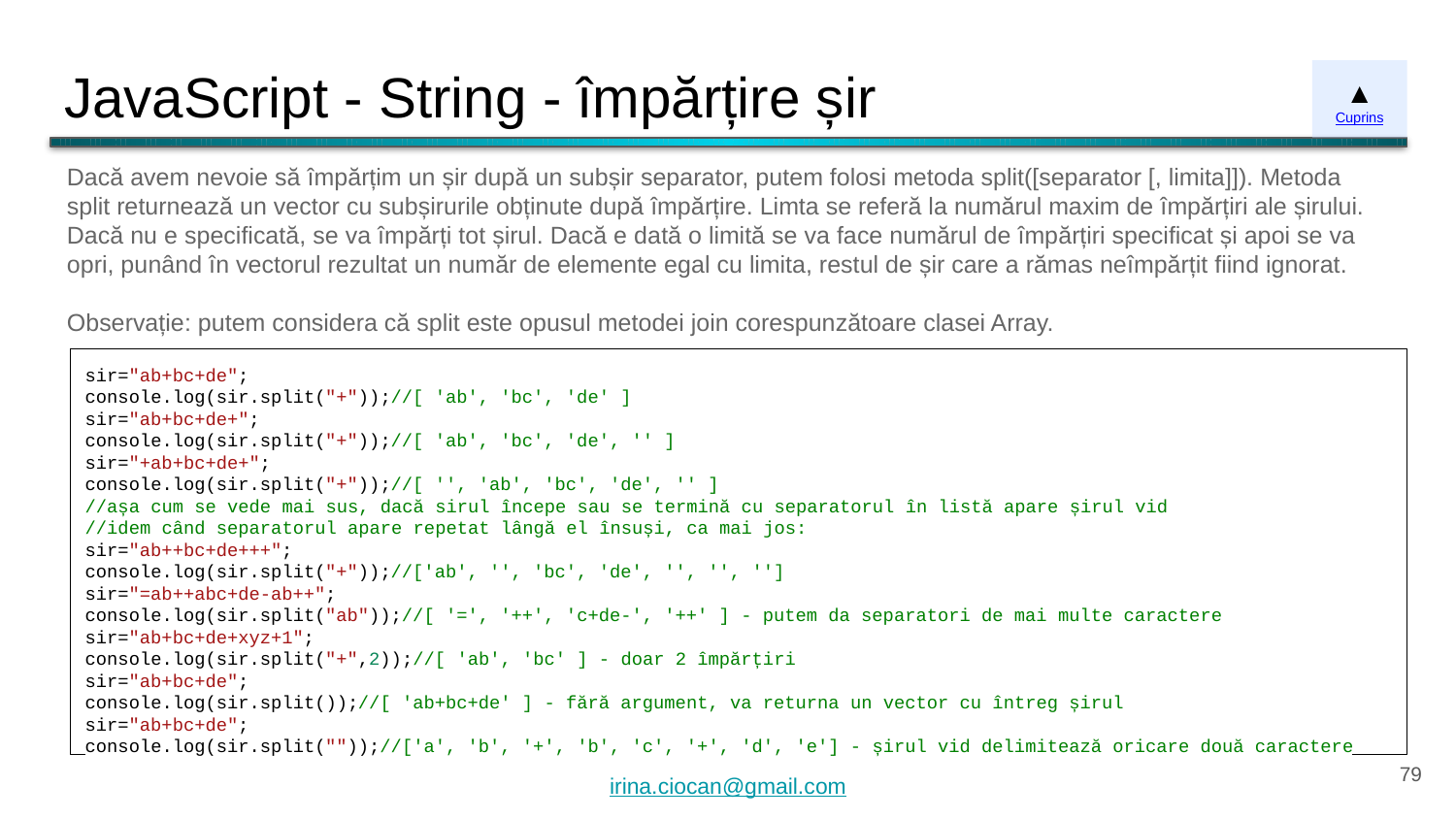

# JavaScript - String - împărțire șir
▲
Cuprins

Dacă avem nevoie să împărțim un șir după un subșir separator, putem folosi metoda split([separator [, limita]]). Metoda split returnează un vector cu subșirurile obținute după împărțire. Limta se referă la numărul maxim de împărțiri ale șirului. Dacă nu e specificată, se va împărți tot șirul. Dacă e dată o limită se va face numărul de împărțiri specificat și apoi se va opri, punând în vectorul rezultat un număr de elemente egal cu limita, restul de șir care a rămas neîmpărțit fiind ignorat.

Observație: putem considera că split este opusul metodei join corespunzătoare clasei Array.
sir="ab+bc+de";
console.log(sir.split("+"));//[ 'ab', 'bc', 'de' ]
sir="ab+bc+de+";
console.log(sir.split("+"));//[ 'ab', 'bc', 'de', '' ]
sir="+ab+bc+de+";
console.log(sir.split("+"));//[ '', 'ab', 'bc', 'de', '' ]
//așa cum se vede mai sus, dacă sirul începe sau se termină cu separatorul în listă apare șirul vid
//idem când separatorul apare repetat lângă el însuși, ca mai jos:
sir="ab++bc+de+++";
console.log(sir.split("+"));//['ab', '', 'bc', 'de', '', '', '']
sir="=ab++abc+de-ab++";
console.log(sir.split("ab"));//[ '=', '++', 'c+de-', '++' ] - putem da separatori de mai multe caractere
sir="ab+bc+de+xyz+1";
console.log(sir.split("+",2));//[ 'ab', 'bc' ] - doar 2 împărțiri
sir="ab+bc+de";
console.log(sir.split());//[ 'ab+bc+de' ] - fără argument, va returna un vector cu întreg șirul
sir="ab+bc+de";
console.log(sir.split(""));//['a', 'b', '+', 'b', 'c', '+', 'd', 'e'] - șirul vid delimitează oricare două caractere

79
irina.ciocan@gmail.com